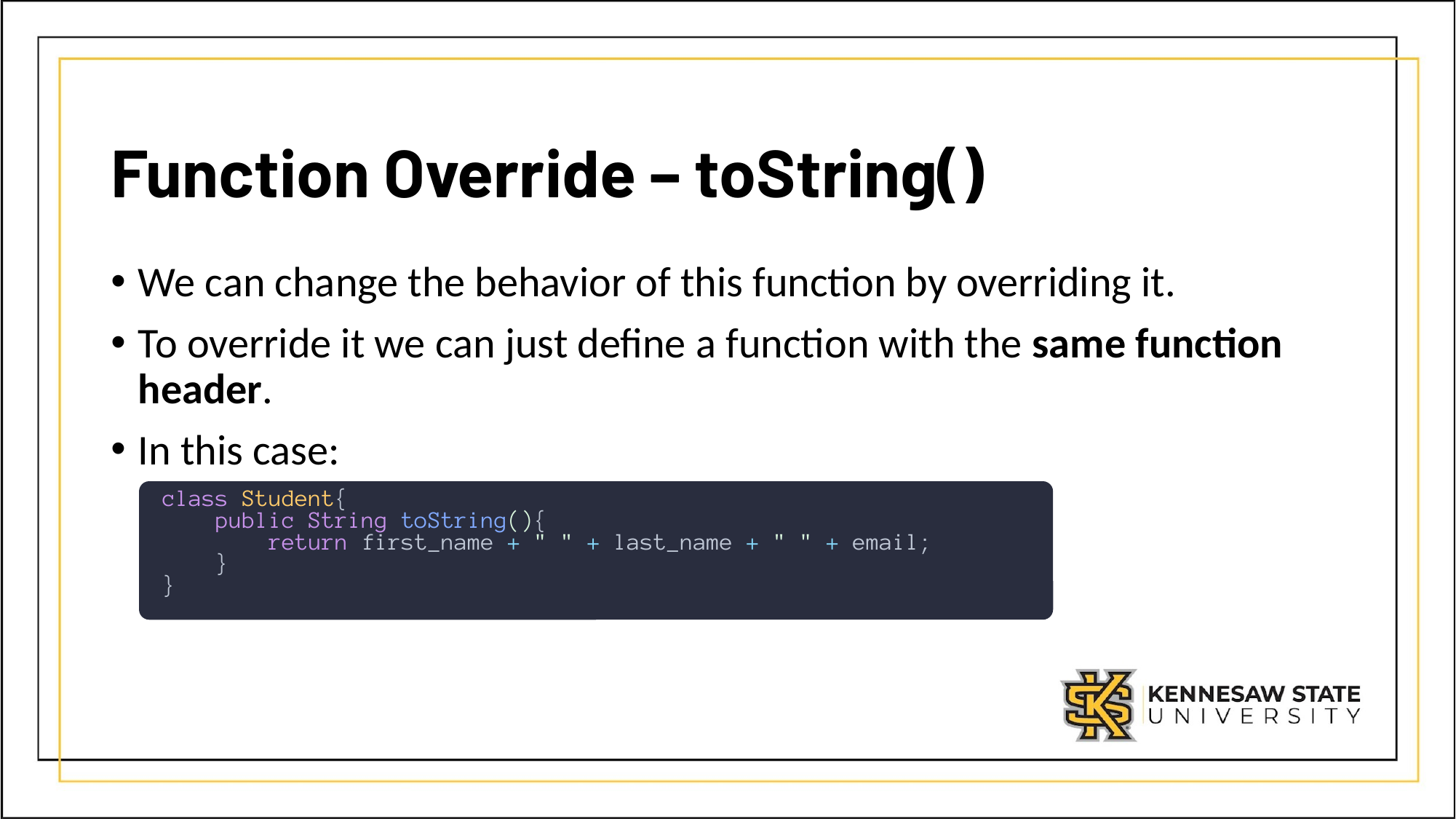

# Function Override – toString()
We can change the behavior of this function by overriding it.
To override it we can just define a function with the same function header.
In this case:

class Student{
    public String toString(){
        return first_name + " " + last_name + " " + email;
    }
}